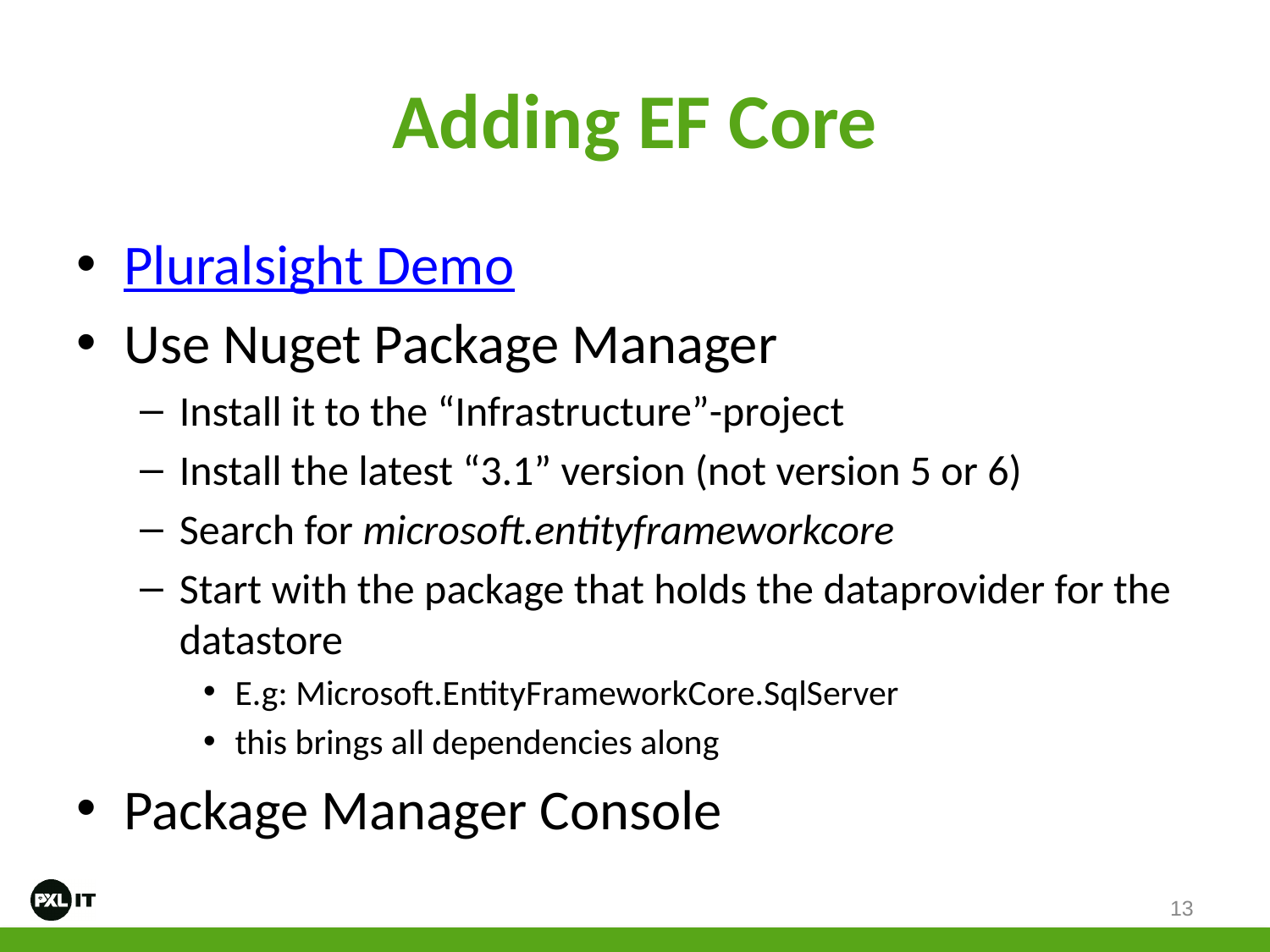

# Adding EF Core
Pluralsight Demo
Use Nuget Package Manager
Install it to the “Infrastructure”-project
Install the latest “3.1” version (not version 5 or 6)
Search for microsoft.entityframeworkcore
Start with the package that holds the dataprovider for the datastore
E.g: Microsoft.EntityFrameworkCore.SqlServer
this brings all dependencies along
Package Manager Console
13